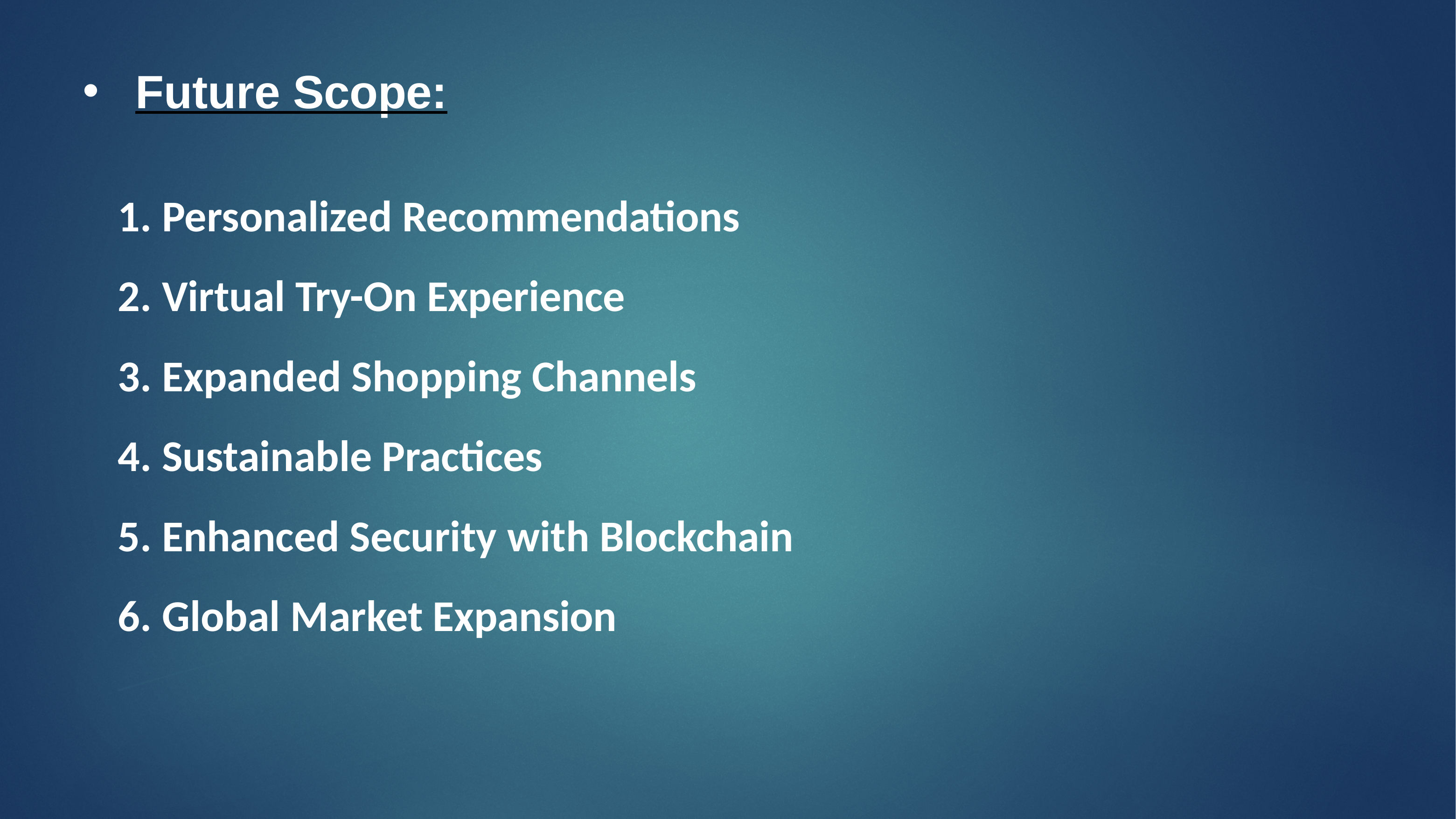

Future Scope:
Personalized Recommendations
Virtual Try-On Experience
Expanded Shopping Channels
Sustainable Practices
Enhanced Security with Blockchain
Global Market Expansion